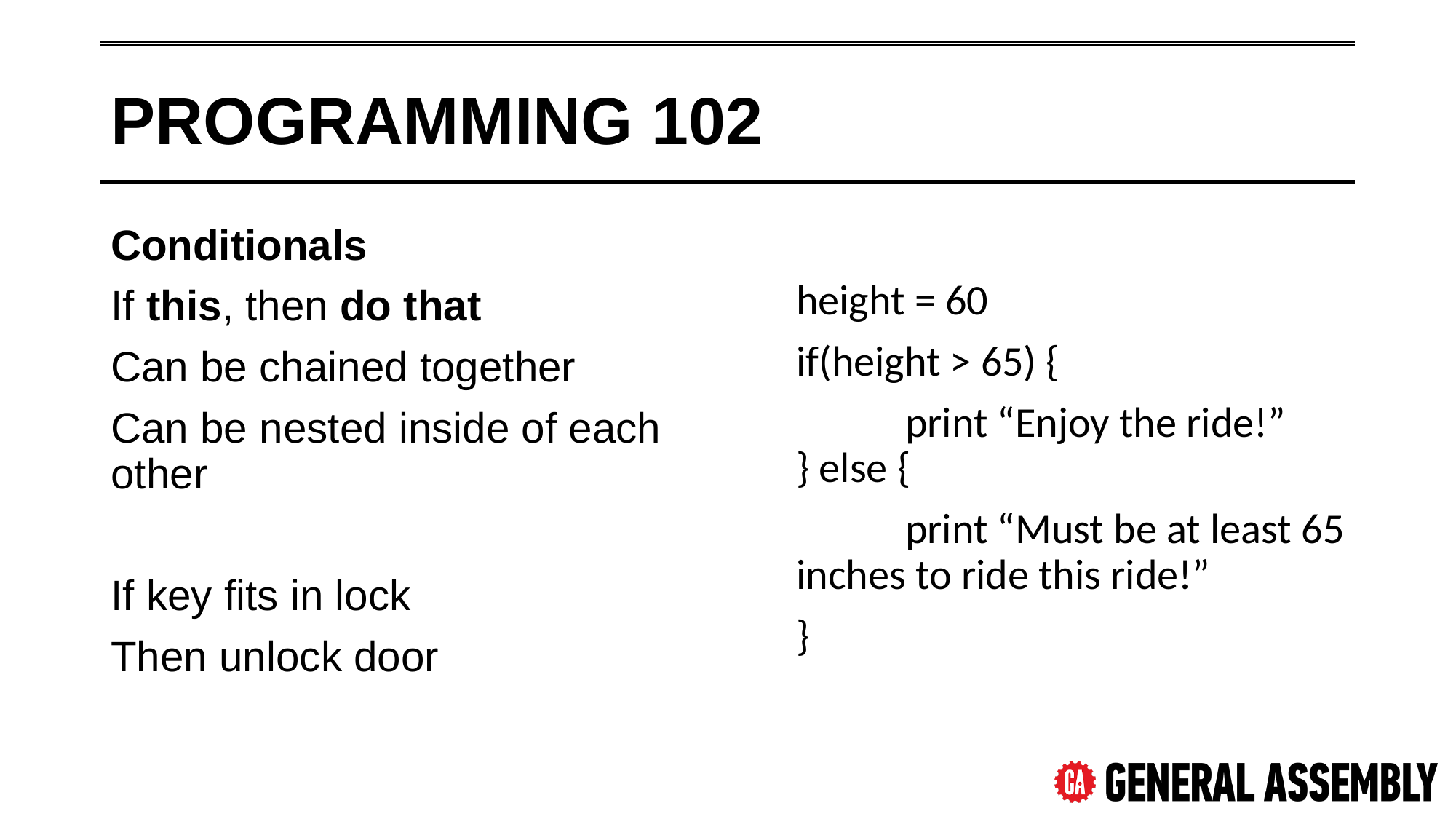

# Programming 102
Conditionals
If this, then do that
Can be chained together
Can be nested inside of each other

If key fits in lock
Then unlock door
height = 60
if(height > 65) {
	print “Enjoy the ride!”
} else {
	print “Must be at least 65 inches to ride this ride!”
}